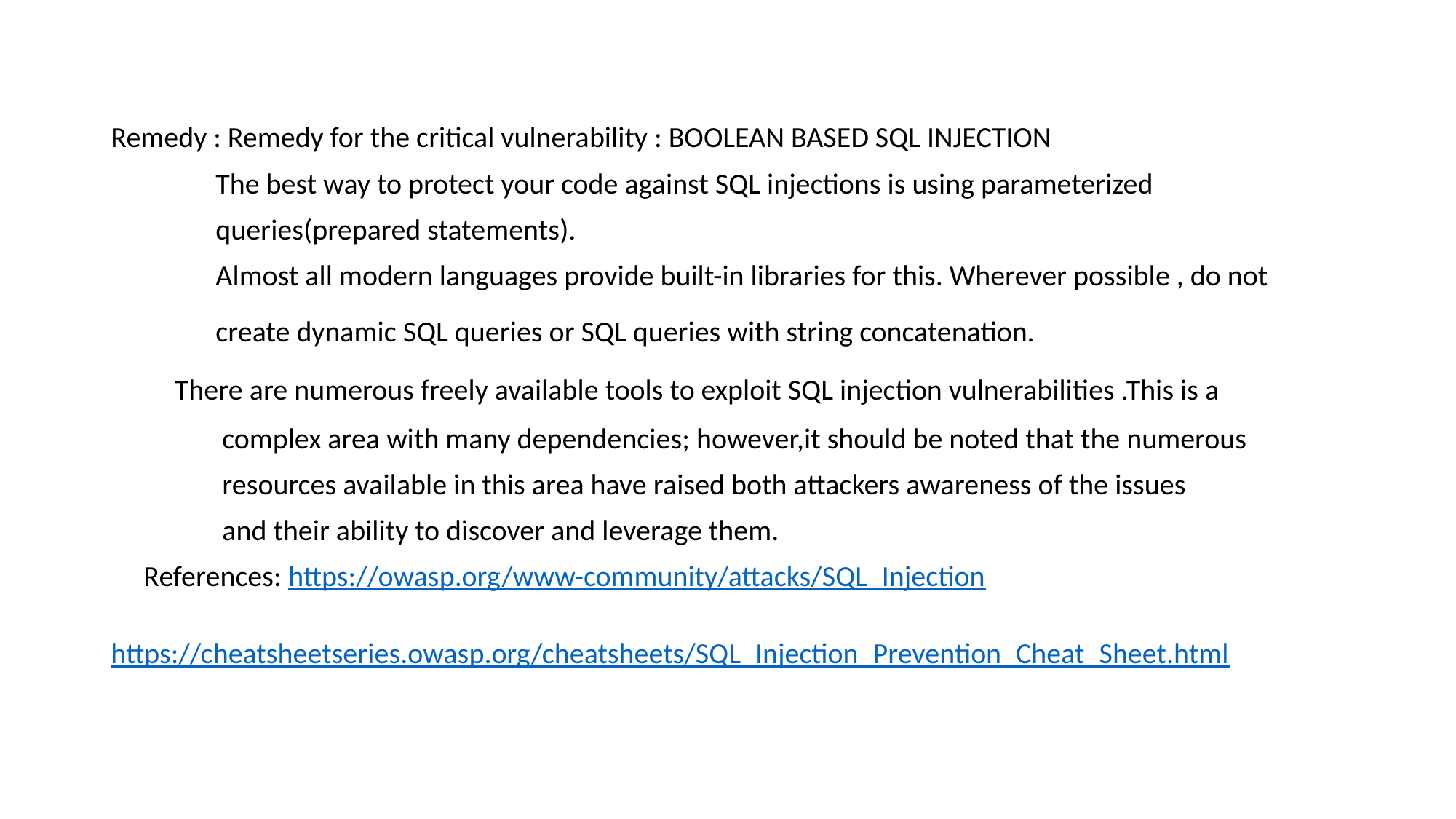

#

Remedy : Remedy for the critical vulnerability : BOOLEAN BASED SQL INJECTION
                The best way to protect your code against SQL injections is using parameterized
                queries(prepared statements).
                Almost all modern languages provide built-in libraries for this. Wherever possible , do not
                create dynamic SQL queries or SQL queries with string concatenation.
       There are numerous freely available tools to exploit SQL injection vulnerabilities .This is a
                 complex area with many dependencies; however,it should be noted that the numerous
                 resources available in this area have raised both attackers awareness of the issues
                 and their ability to discover and leverage them.
     References: https://owasp.org/www-community/attacks/SQL_Injection
                        https://cheatsheetseries.owasp.org/cheatsheets/SQL_Injection_Prevention_Cheat_Sheet.html